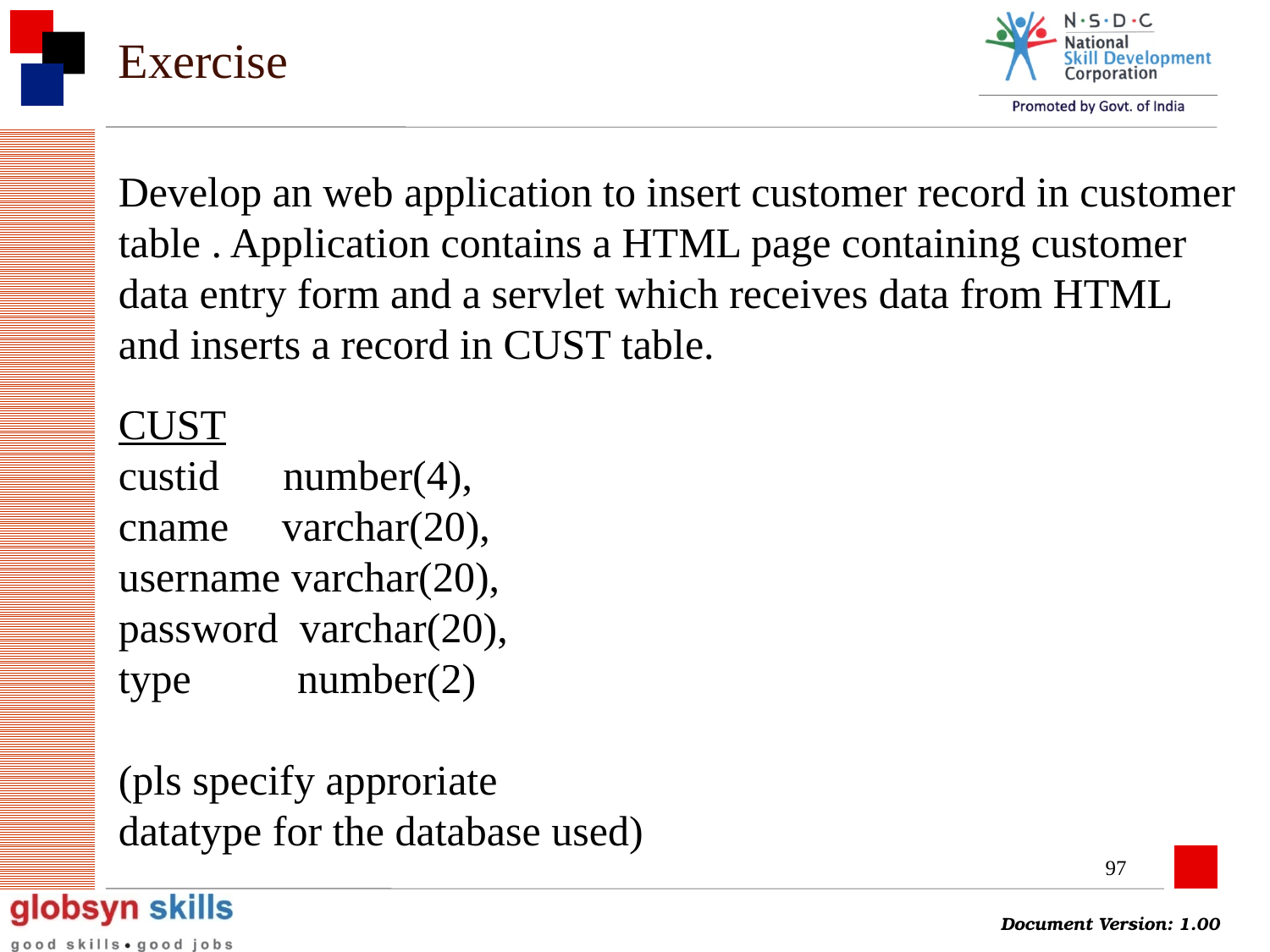

# Exercise
Develop an web application to insert customer record in customer table . Application contains a HTML page containing customer data entry form and a servlet which receives data from HTML and inserts a record in CUST table.
CUST
custid      number(4),
cname     varchar(20),
username varchar(20),
password  varchar(20),
type          number(2)

(pls specify approriate datatype for the database used)